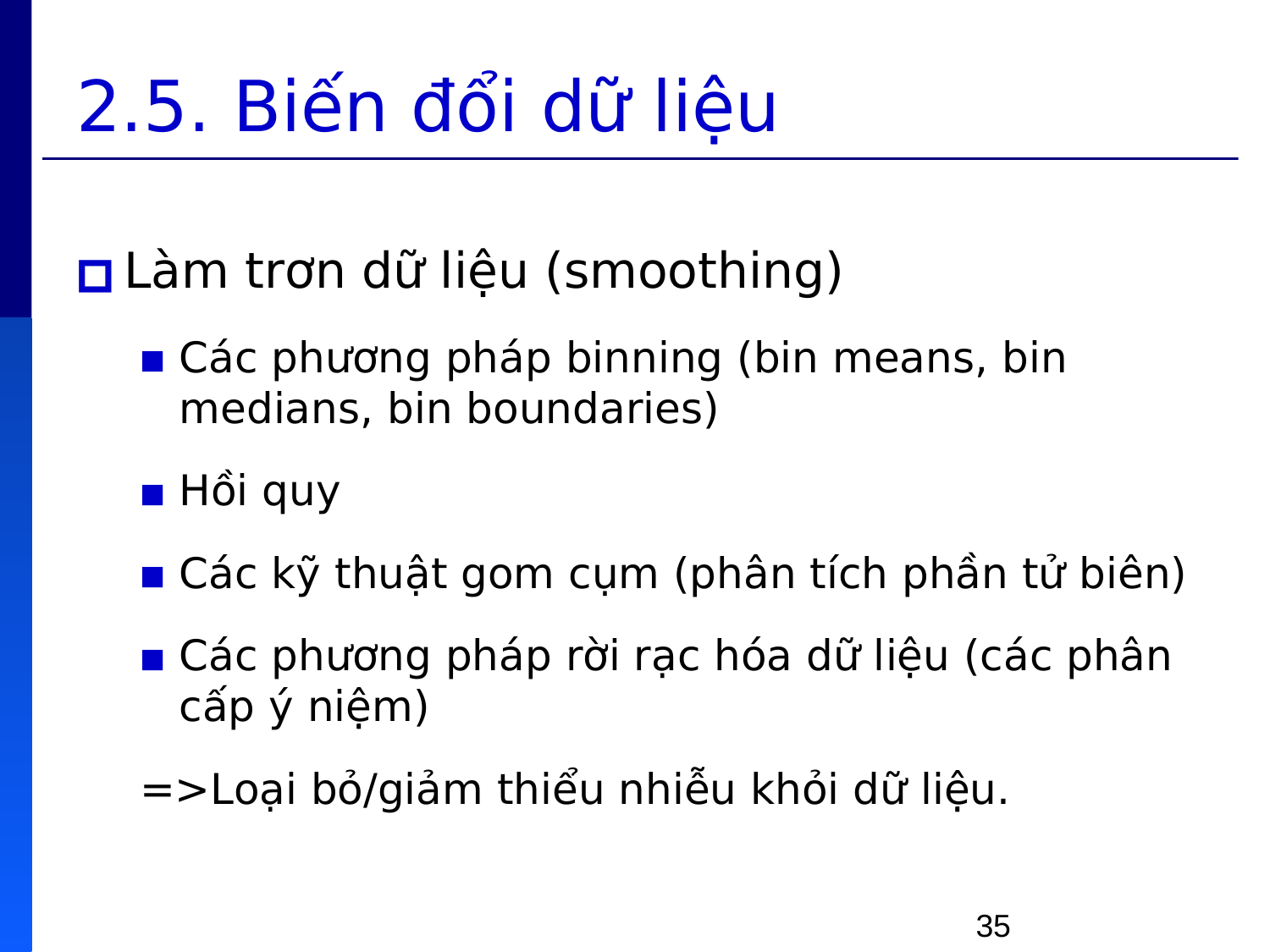

# 2.5. Biến đổi dữ liệu
Làm trơn dữ liệu (smoothing)
Các phương pháp binning (bin means, bin medians, bin boundaries)
Hồi quy
Các kỹ thuật gom cụm (phân tích phần tử biên)
Các phương pháp rời rạc hóa dữ liệu (các phân cấp ý niệm)
=>Loại bỏ/giảm thiểu nhiễu khỏi dữ liệu.
35